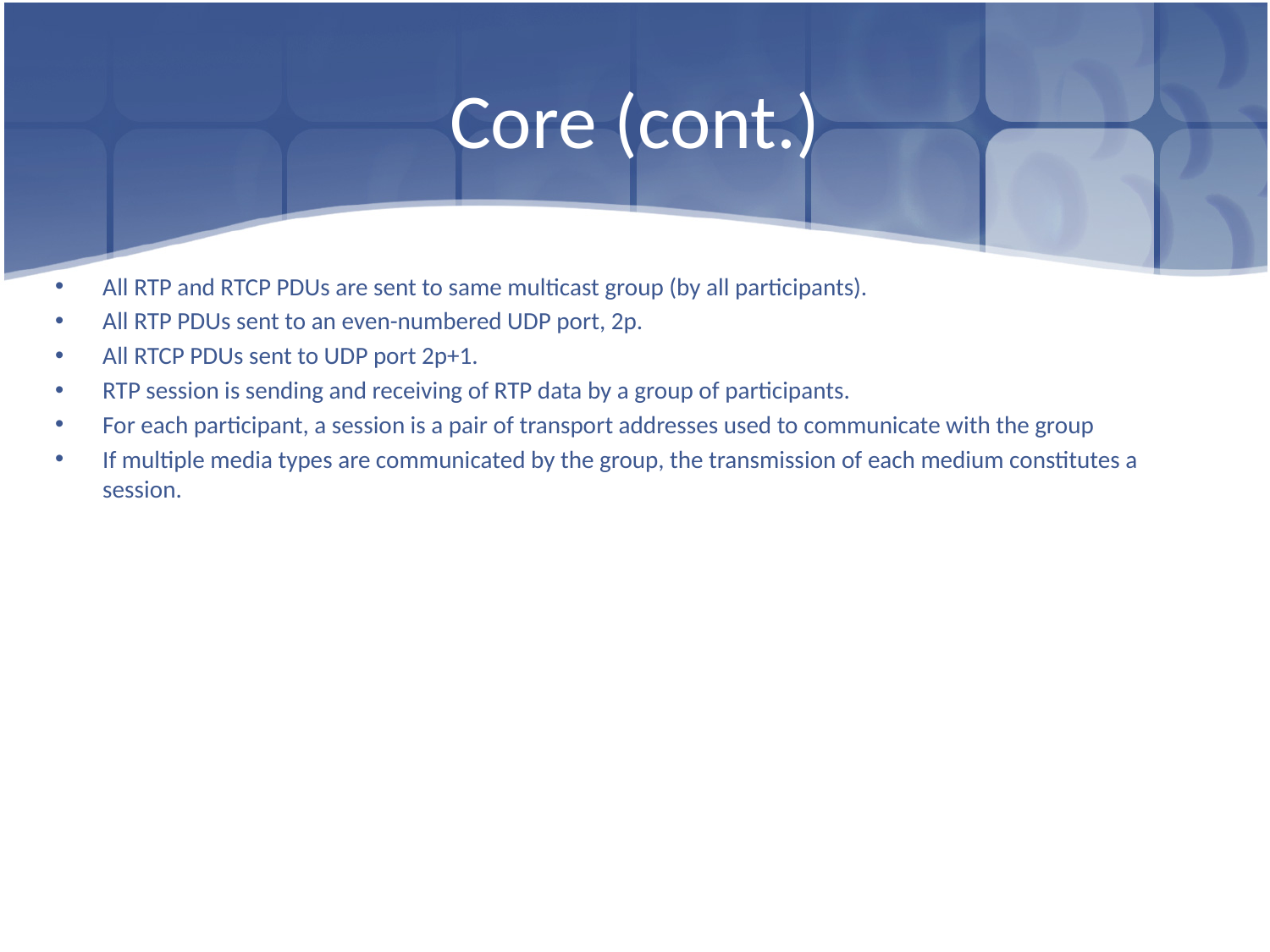

# Core (cont.)
All RTP and RTCP PDUs are sent to same multicast group (by all participants).
All RTP PDUs sent to an even-numbered UDP port, 2p.
All RTCP PDUs sent to UDP port 2p+1.
RTP session is sending and receiving of RTP data by a group of participants.
For each participant, a session is a pair of transport addresses used to communicate with the group
If multiple media types are communicated by the group, the transmission of each medium constitutes a session.